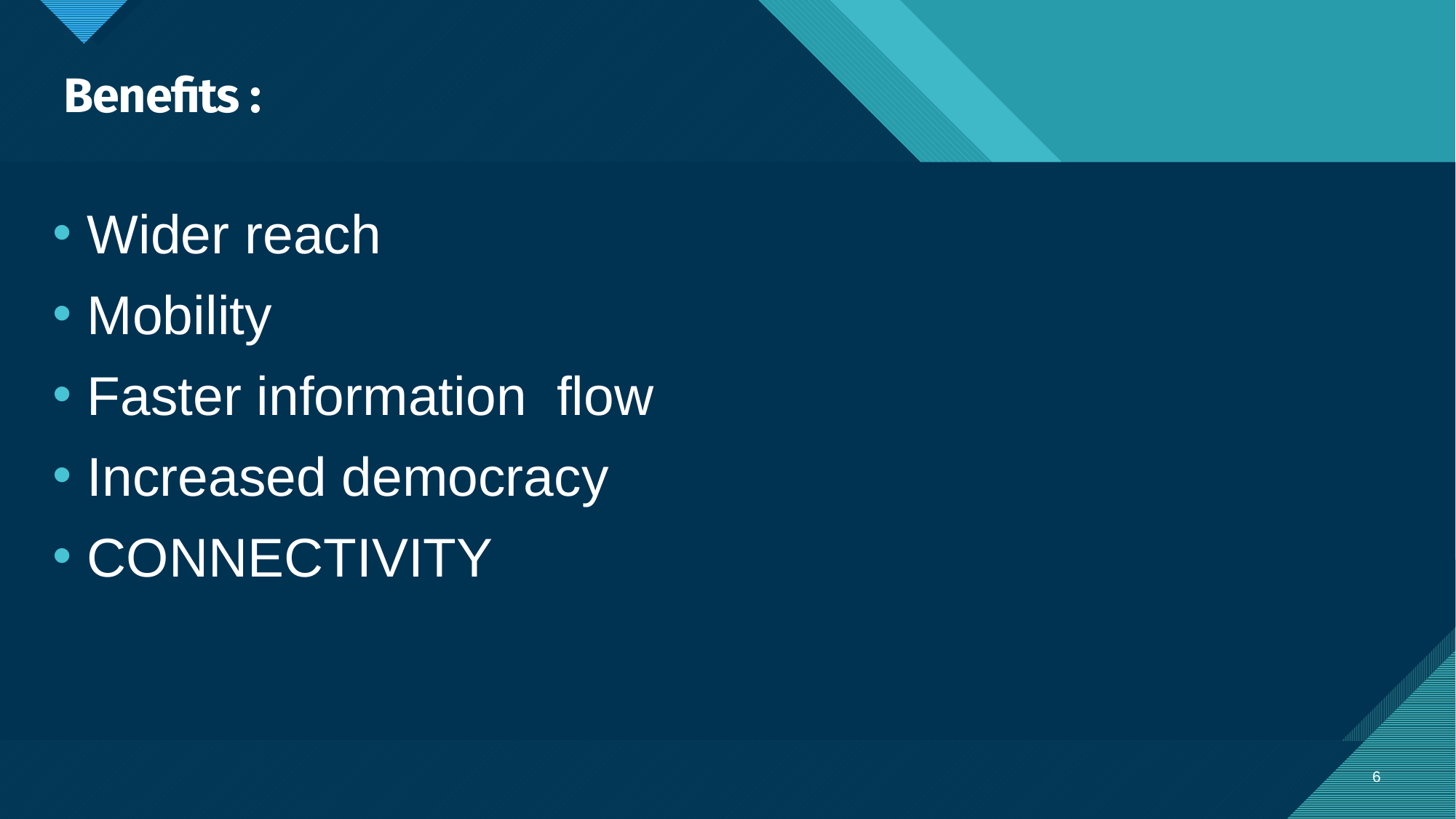

# Benefits :
Wider reach
Mobility
Faster information  flow
Increased democracy
CONNECTIVITY
6